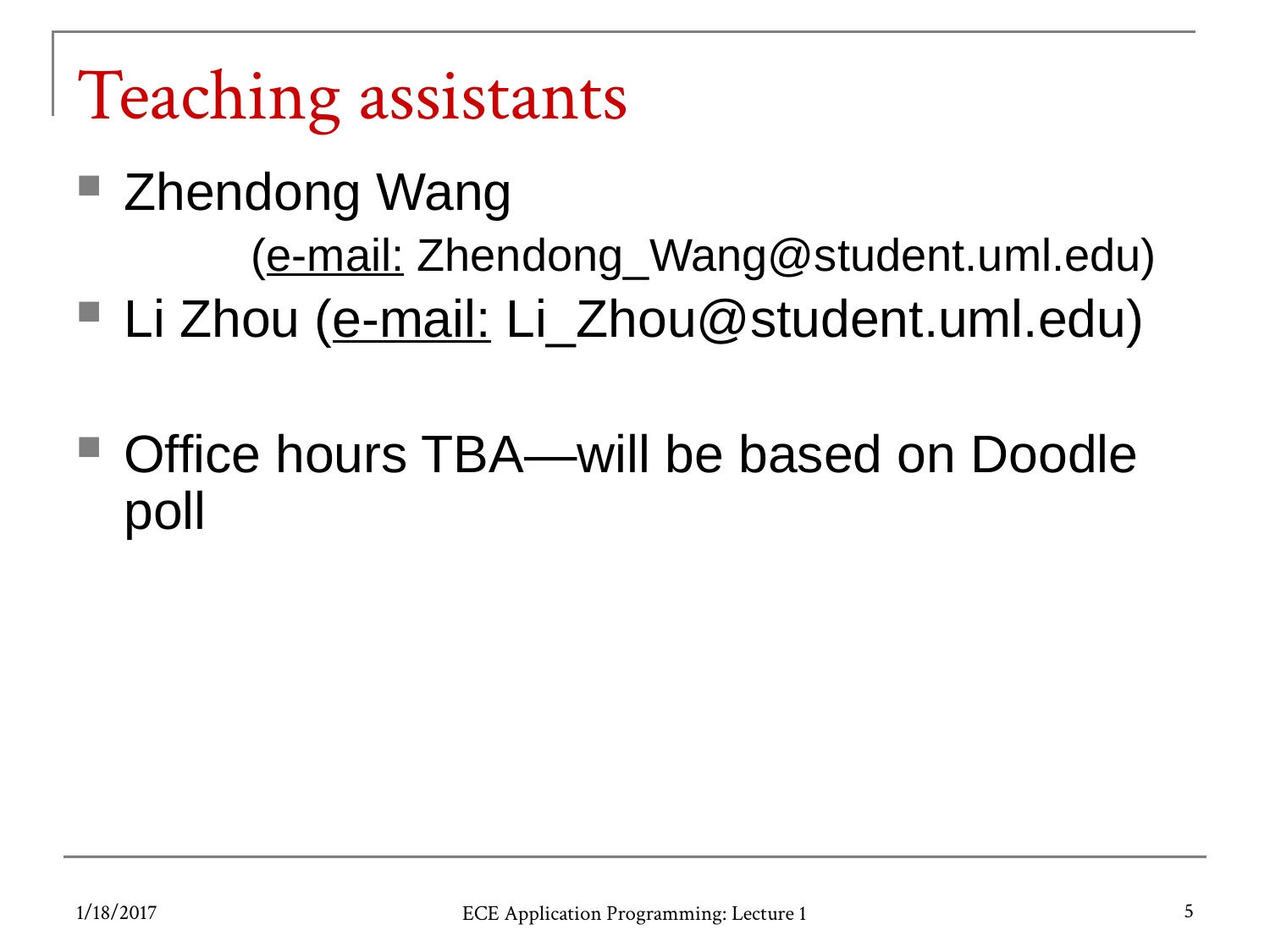

# Teaching assistants
Zhendong Wang
	(e-mail: Zhendong_Wang@student.uml.edu)
Li Zhou (e-mail: Li_Zhou@student.uml.edu)

Office hours TBA—will be based on Doodle poll
1/18/2017
5
ECE Application Programming: Lecture 1